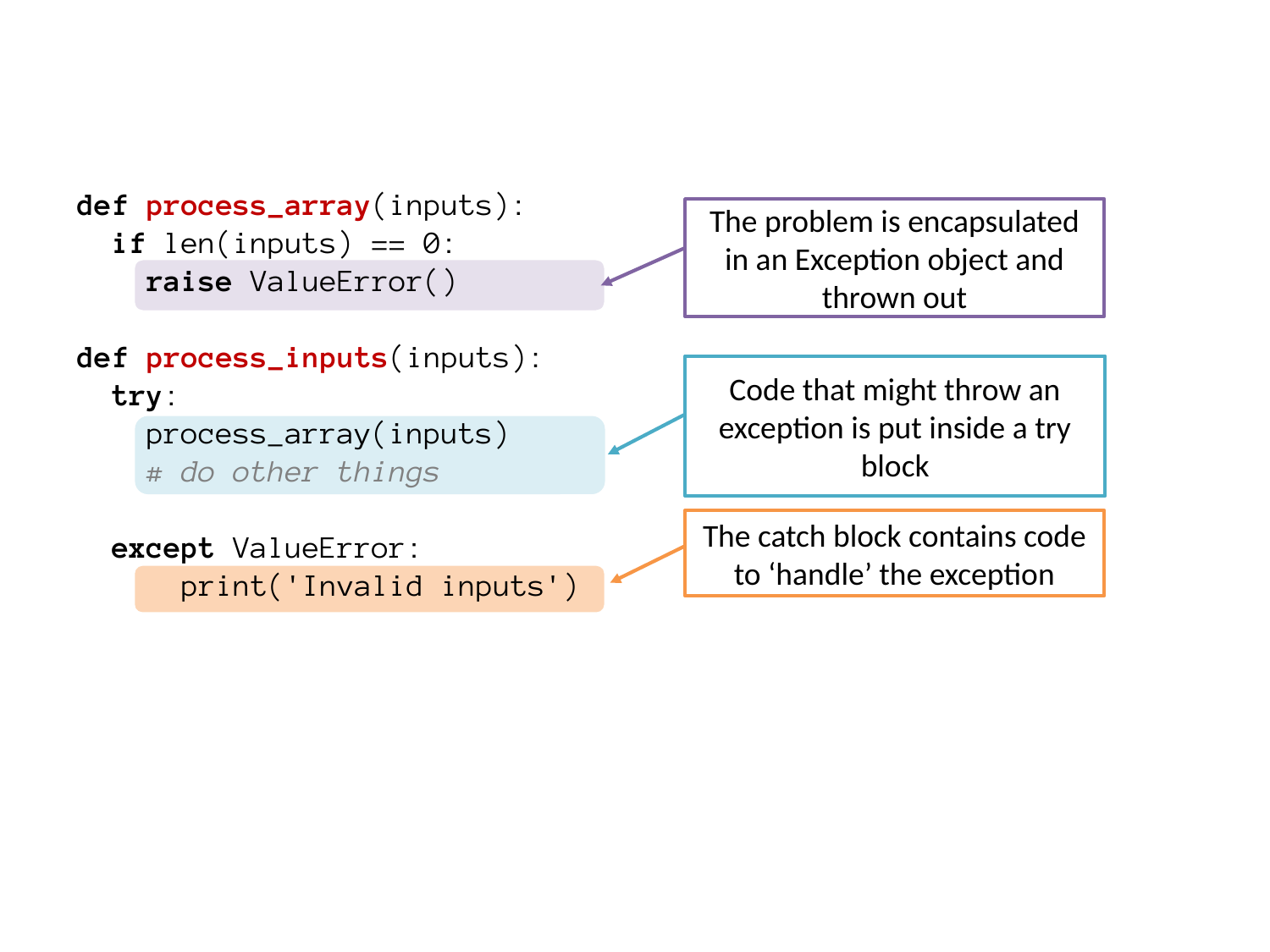

def process_array(inputs):
  if len(inputs) == 0:
    raise ValueError()

def process_inputs(inputs):
  try:
    process_array(inputs)
    # do other things

  except ValueError:
      print('Invalid inputs')
The problem is encapsulated in an Exception object and thrown out

Code that might throw an exception is put inside a try block

The catch block contains code to ‘handle’ the exception